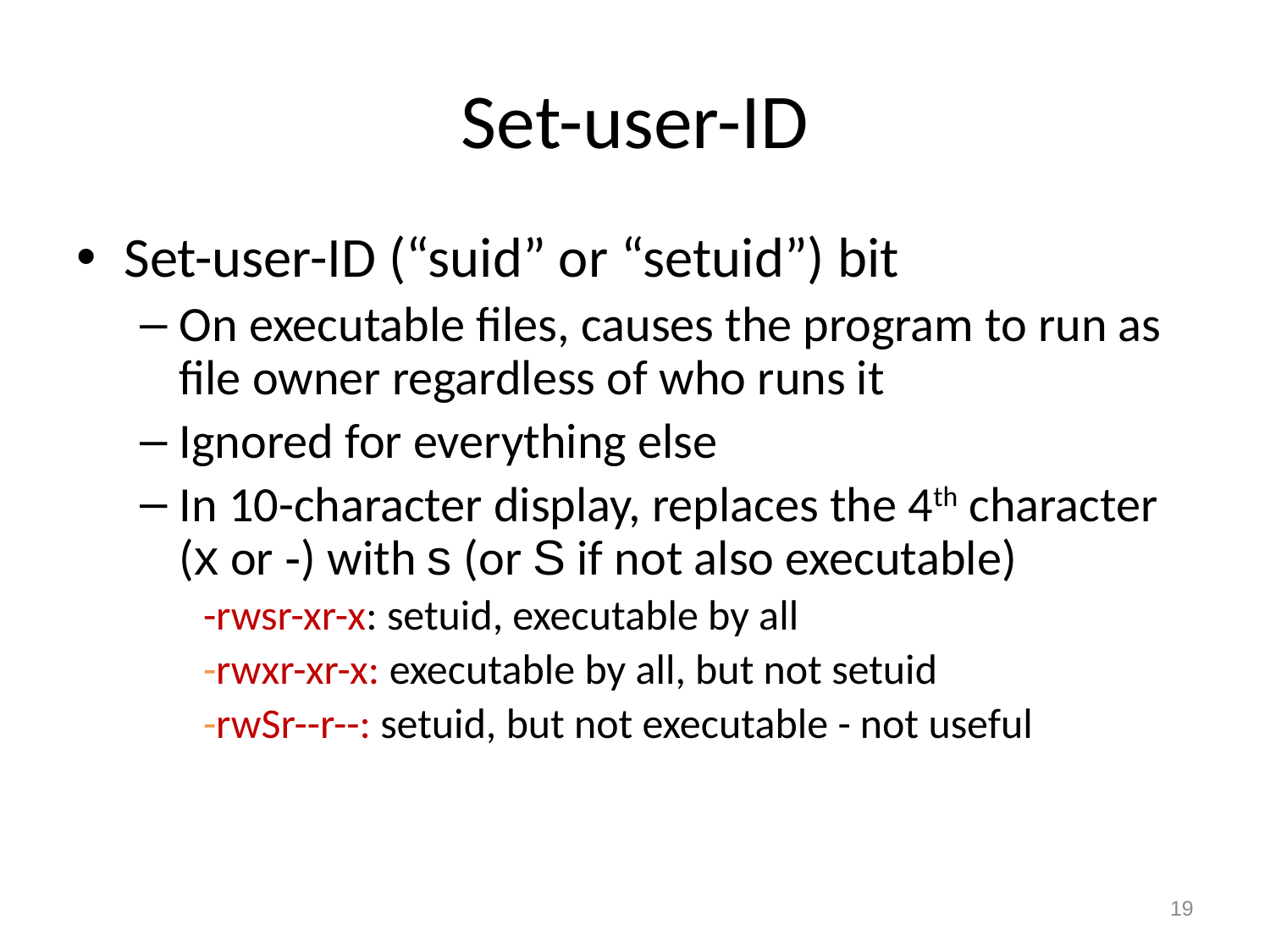

# Set-user-ID
Set-user-ID (“suid” or “setuid”) bit
On executable files, causes the program to run as file owner regardless of who runs it
Ignored for everything else
In 10-character display, replaces the 4th character (x or -) with s (or S if not also executable)
-rwsr-xr-x: setuid, executable by all
-rwxr-xr-x: executable by all, but not setuid
-rwSr--r--: setuid, but not executable - not useful
19